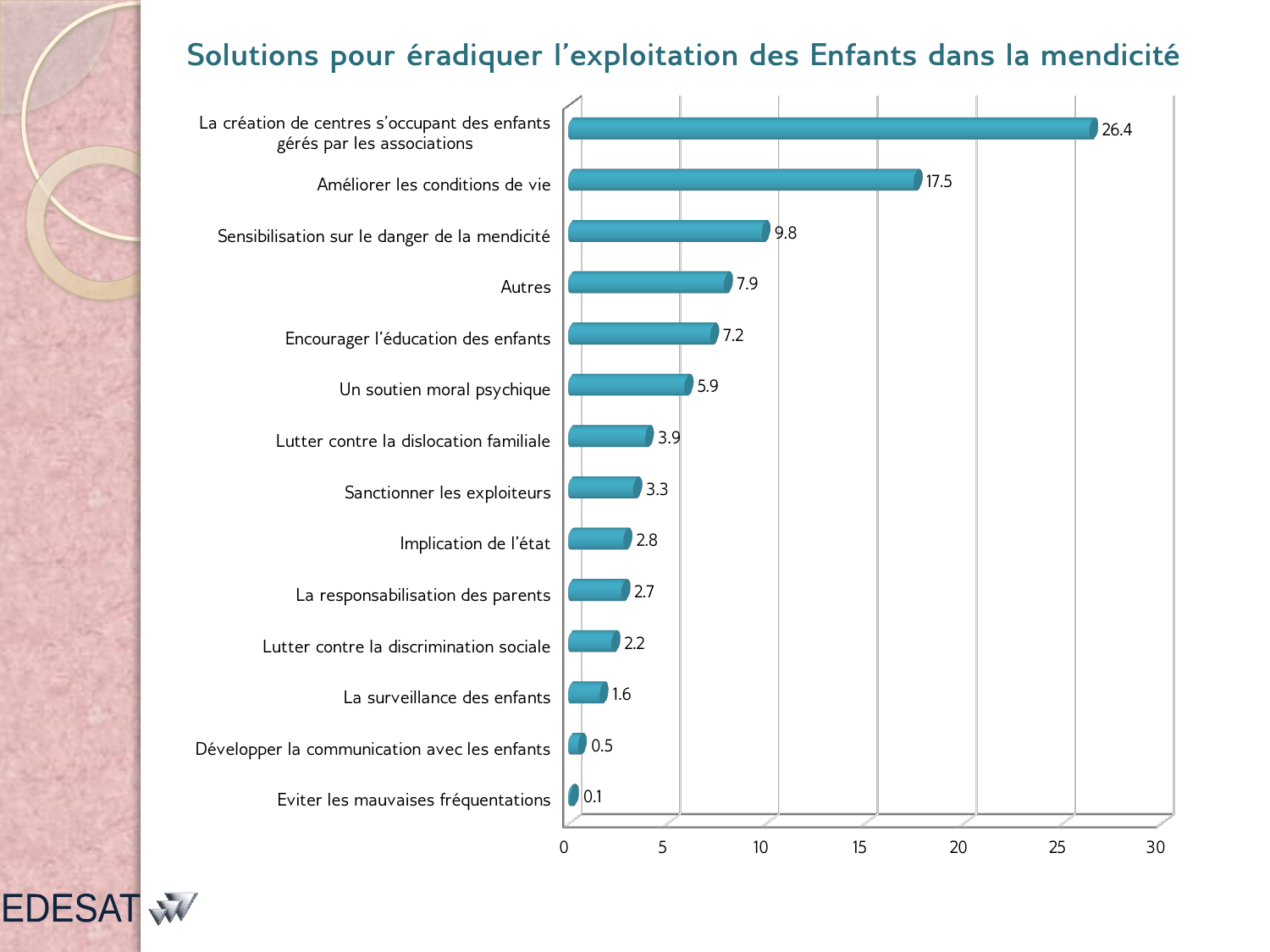

# Solutions pour éradiquer l’exploitation des Enfants dans la mendicité

[unsupported chart]